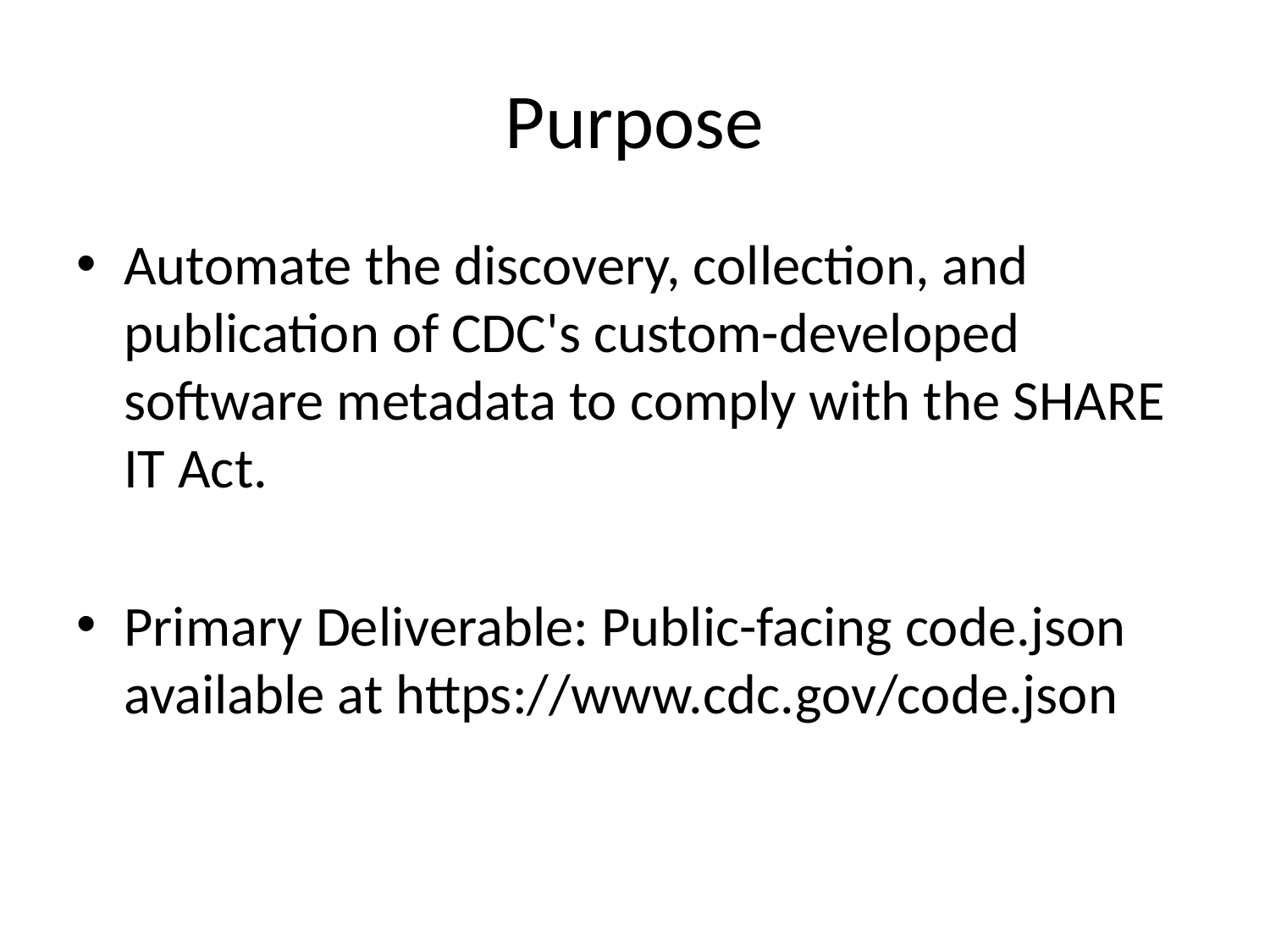

# Purpose
Automate the discovery, collection, and publication of CDC's custom-developed software metadata to comply with the SHARE IT Act.

Primary Deliverable: Public-facing code.json available at https://www.cdc.gov/code.json